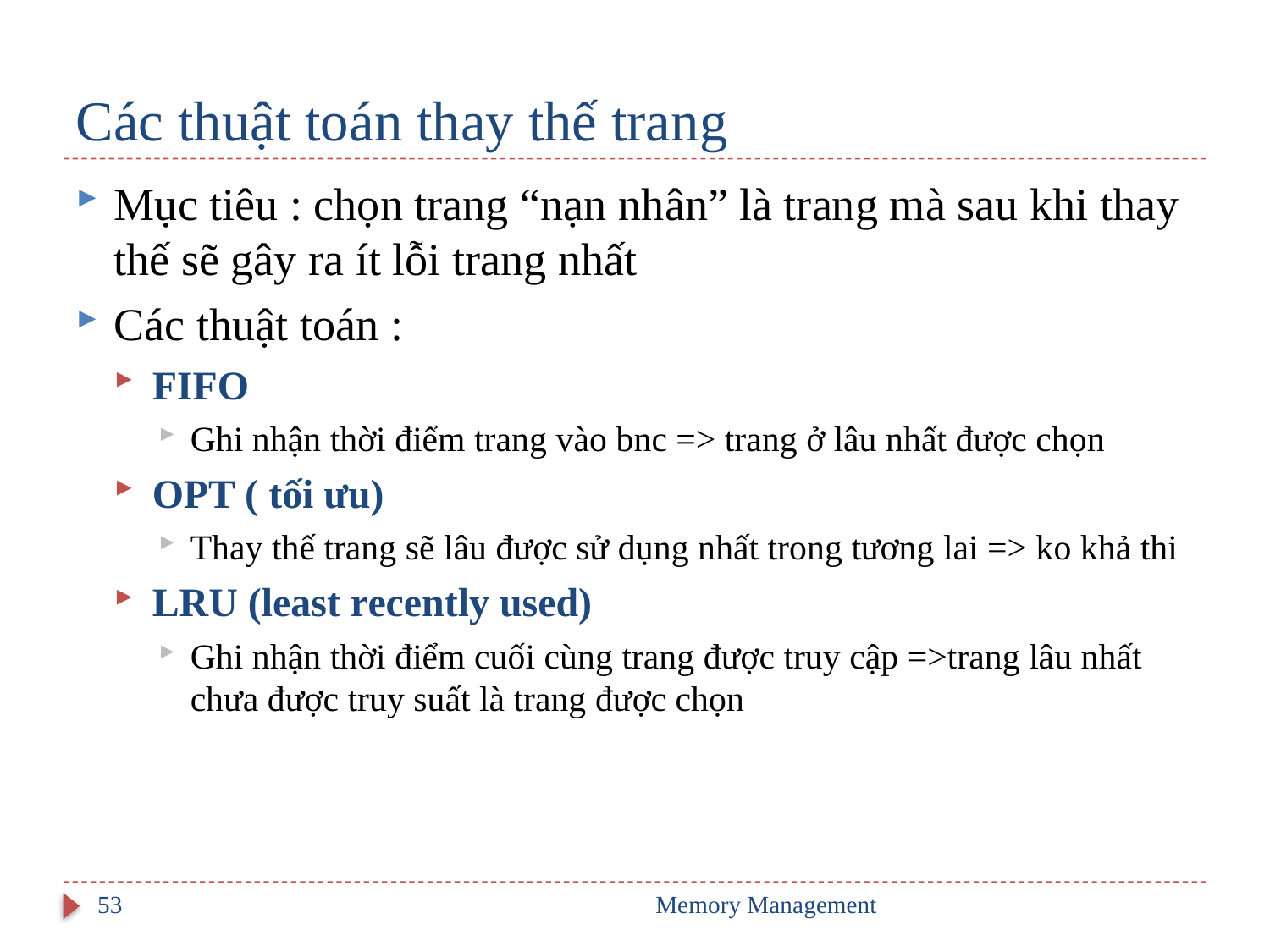

# Các thuật toán thay thế trang
Mục tiêu : chọn trang “nạn nhân” là trang mà sau khi thay thế sẽ gây ra ít lỗi trang nhất
Các thuật toán :
FIFO
Ghi nhận thời điểm trang vào bnc => trang ở lâu nhất được chọn
OPT ( tối ưu)
Thay thế trang sẽ lâu được sử dụng nhất trong tương lai => ko khả thi
LRU (least recently used)
Ghi nhận thời điểm cuối cùng trang được truy cập =>trang lâu nhất chưa được truy suất là trang được chọn

53
Memory Management